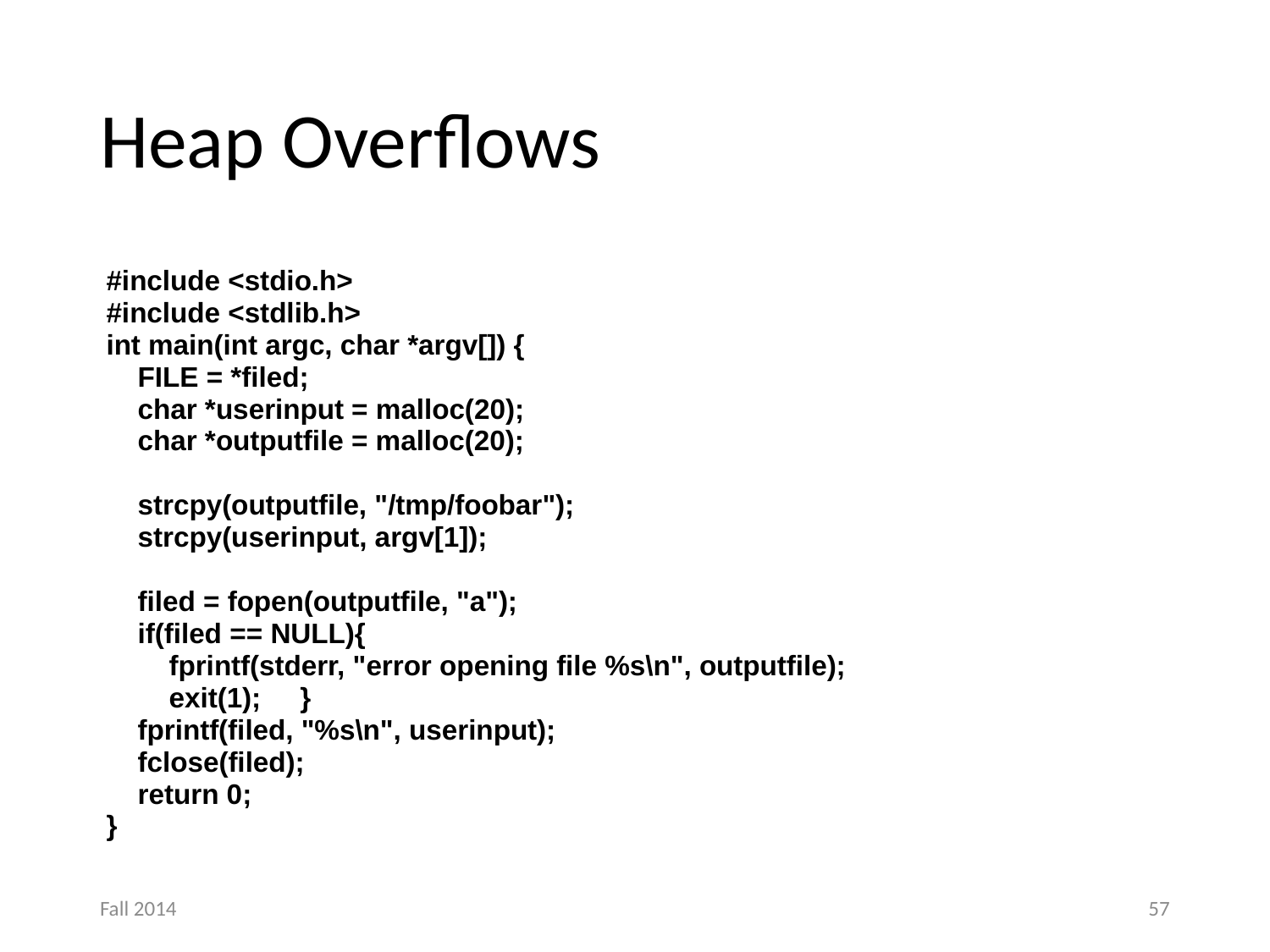

# Heap Overflows
#include <stdio.h>
#include <stdlib.h>
int main(int argc, char *argv[]) {
    FILE = *filed;
    char *userinput = malloc(20);
    char *outputfile = malloc(20);

    strcpy(outputfile, "/tmp/foobar");
    strcpy(userinput, argv[1]);

    filed = fopen(outputfile, "a");
    if(filed == NULL){
        fprintf(stderr, "error opening file %s\n", outputfile);
        exit(1);     }
    fprintf(filed, "%s\n", userinput);
    fclose(filed);
    return 0;
}

Fall 2014
57